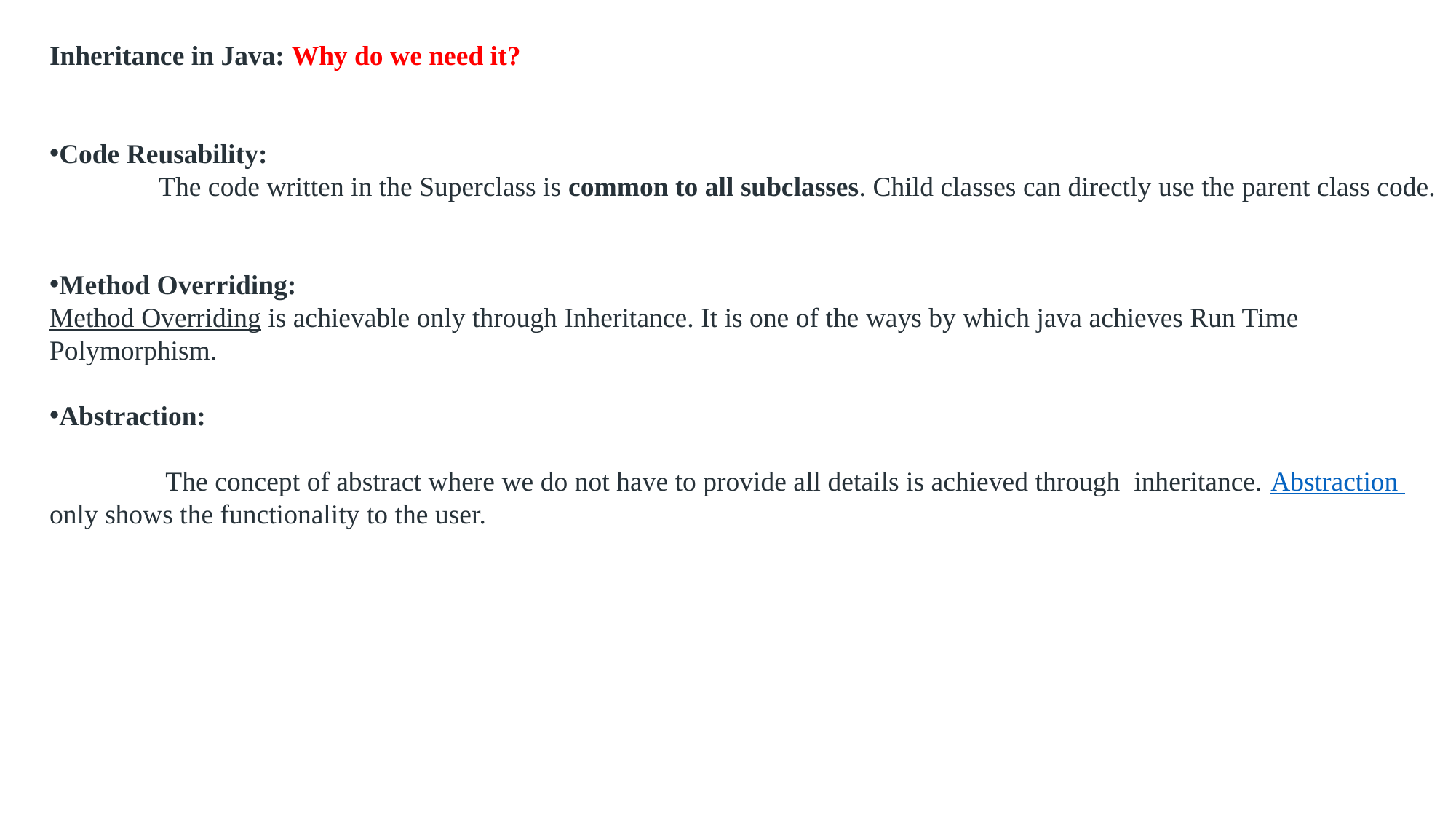

Inheritance in Java: Why do we need it?

Code Reusability:
	The code written in the Superclass is common to all subclasses. Child classes can directly use the parent class code.

Method Overriding:
	Method Overriding is achievable only through Inheritance. It is one of the ways by which java achieves Run Time Polymorphism.

Abstraction:

	 The concept of abstract where we do not have to provide all details is achieved through  inheritance. Abstraction only shows the functionality to the user.